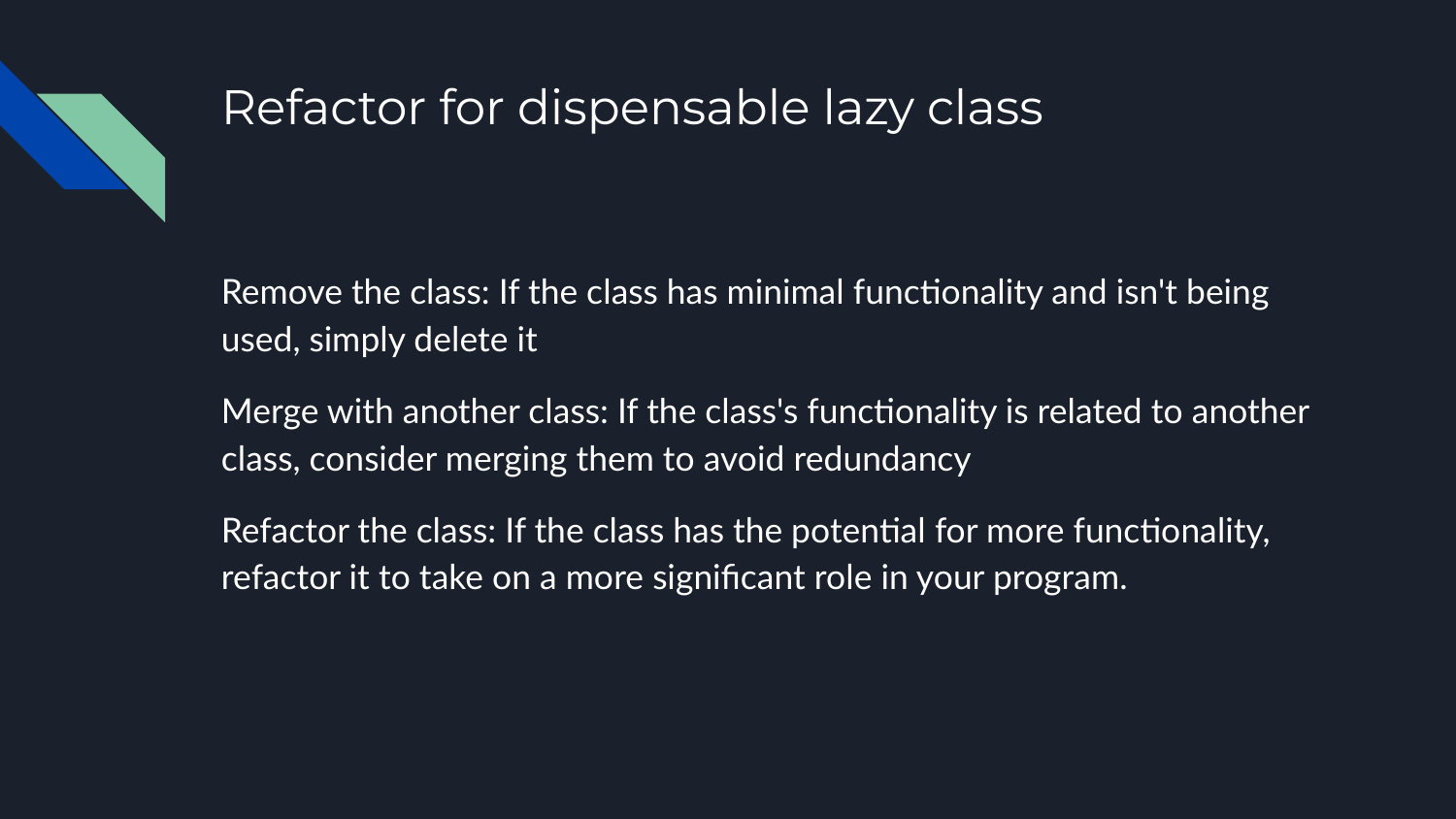

# Refactor for dispensable lazy class
Remove the class: If the class has minimal functionality and isn't being used, simply delete it
Merge with another class: If the class's functionality is related to another class, consider merging them to avoid redundancy
Refactor the class: If the class has the potential for more functionality, refactor it to take on a more significant role in your program.